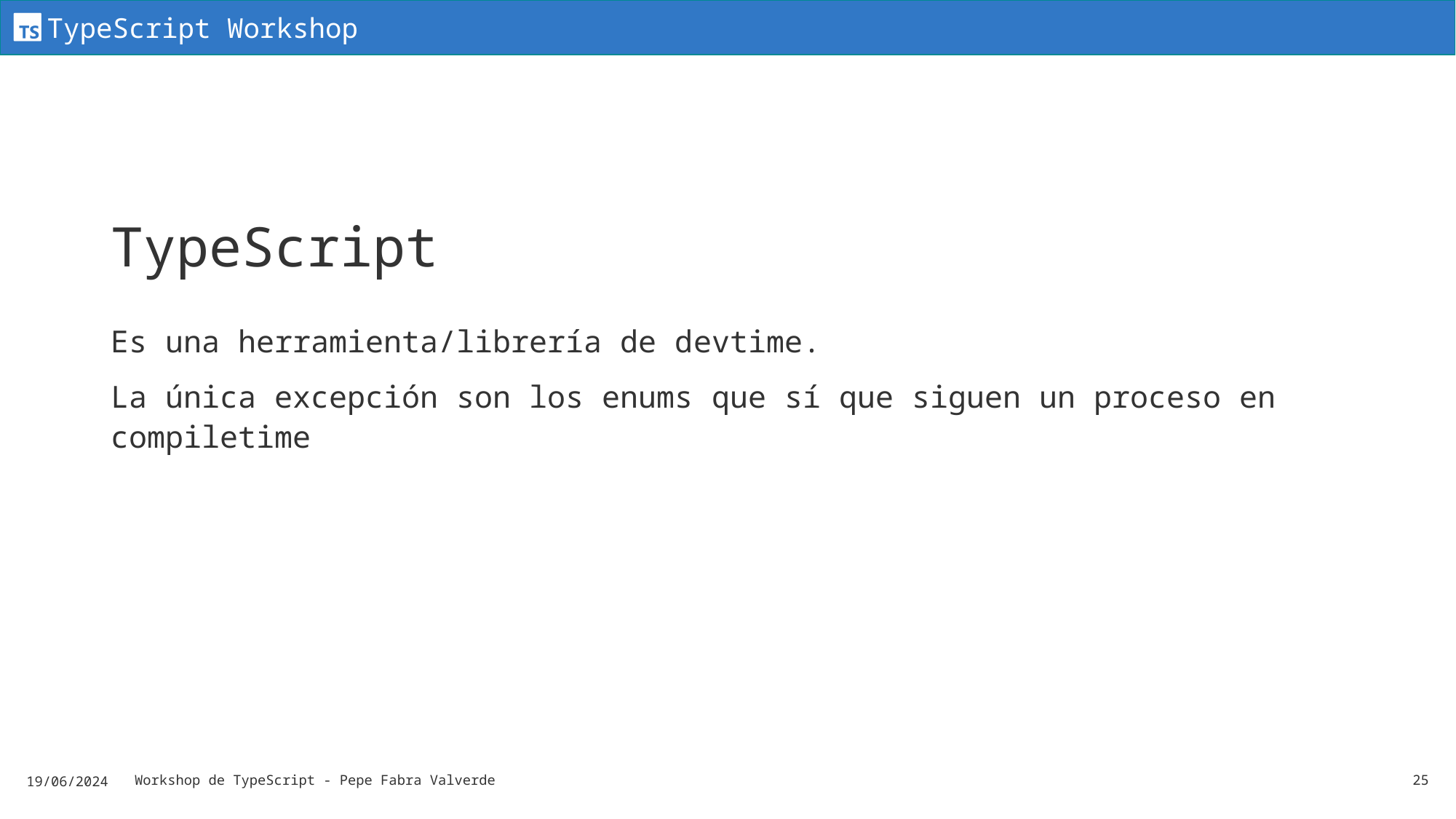

# TypeScript
Es una herramienta/librería de devtime.
La única excepción son los enums que sí que siguen un proceso en compiletime
19/06/2024
Workshop de TypeScript - Pepe Fabra Valverde
25